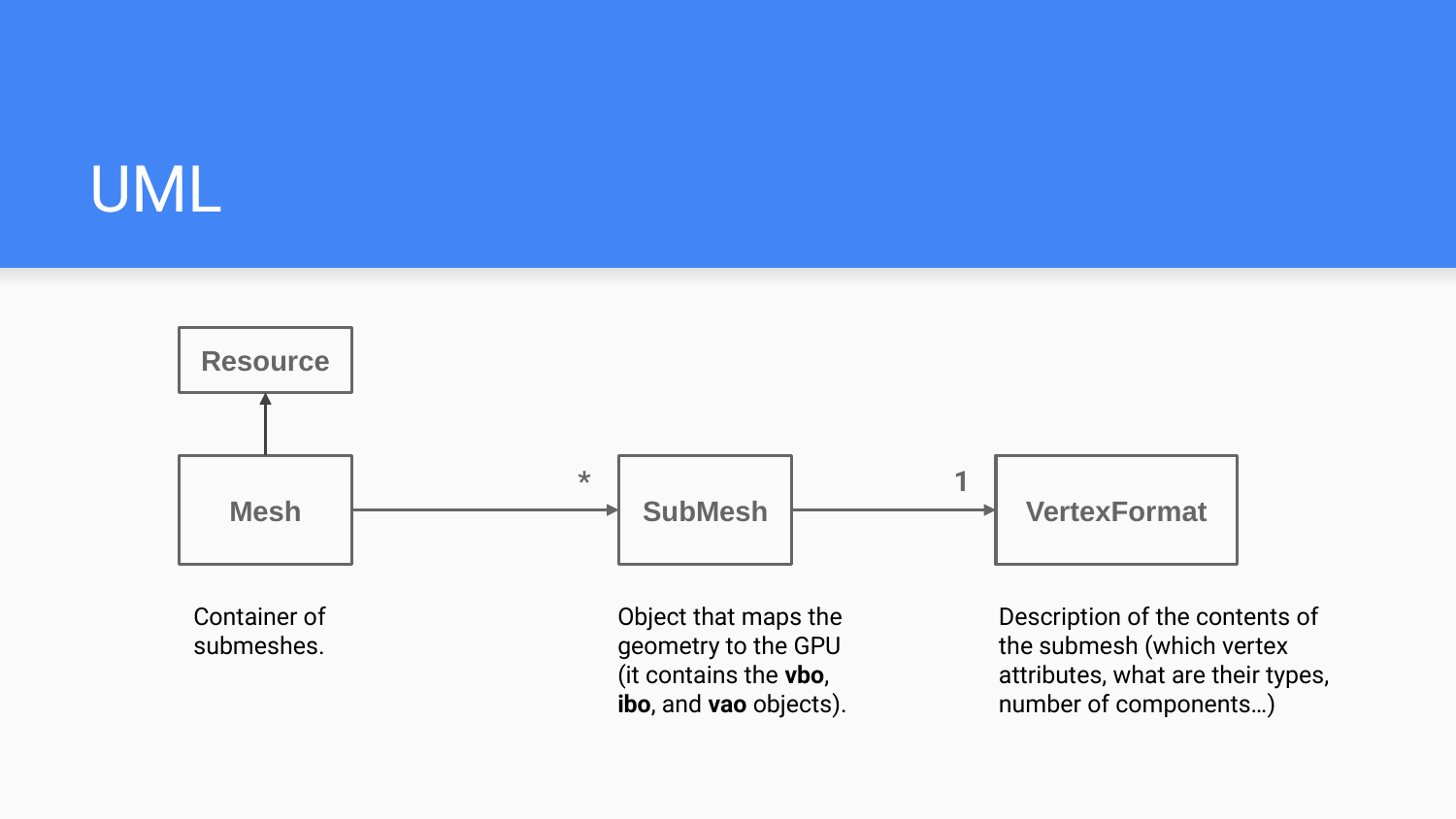

# UML

Resource
*
1
Mesh
SubMesh
VertexFormat
Container of submeshes.
Object that maps the geometry to the GPU (it contains the vbo, ibo, and vao objects).
Description of the contents of the submesh (which vertex attributes, what are their types, number of components…)